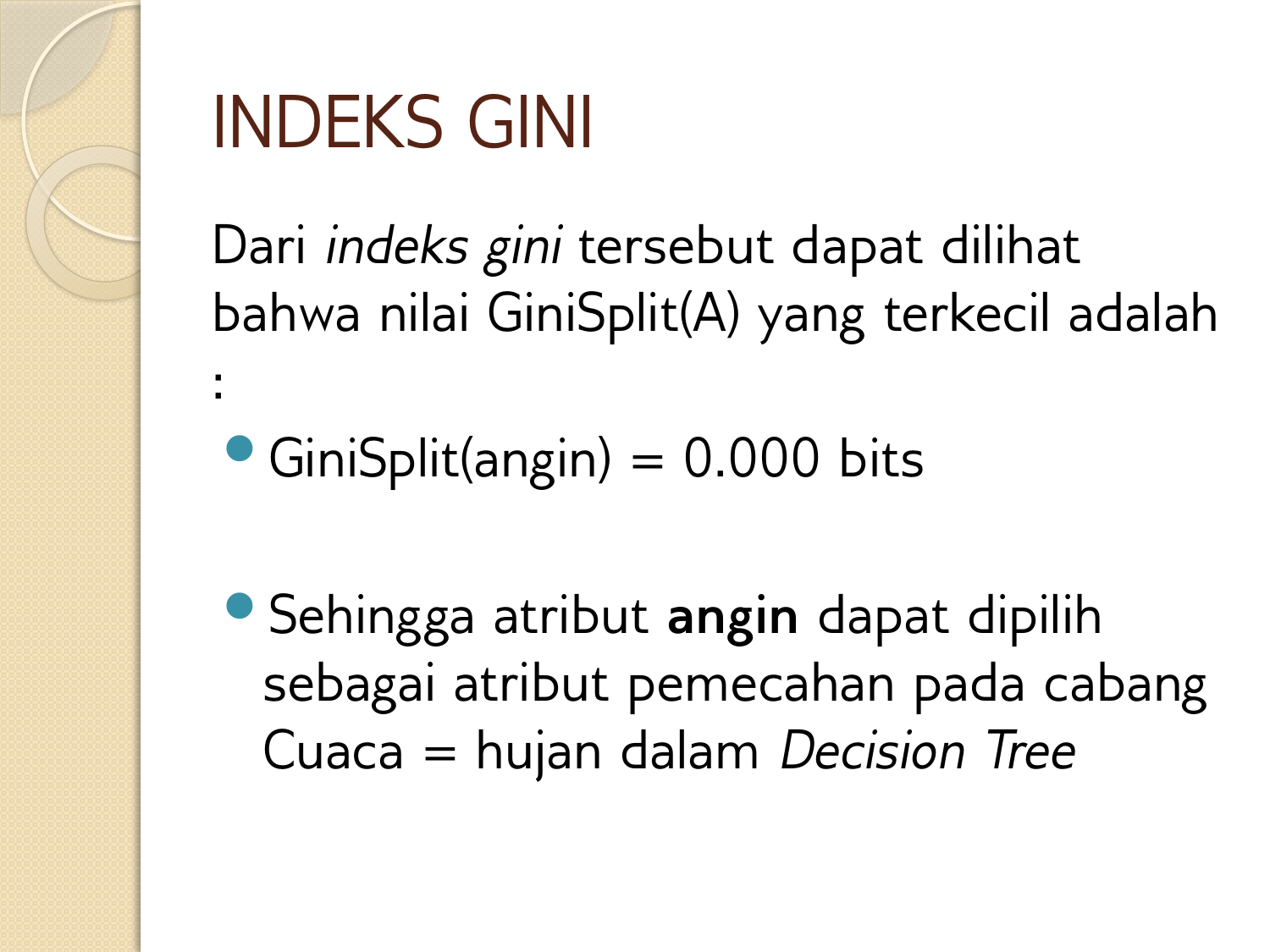

# INDEKS GINI
Dari indeks gini tersebut dapat dilihat bahwa nilai GiniSplit(A) yang terkecil adalah :
GiniSplit(angin) = 0.000 bits

Sehingga atribut angin dapat dipilih sebagai atribut pemecahan pada cabang Cuaca = hujan dalam Decision Tree